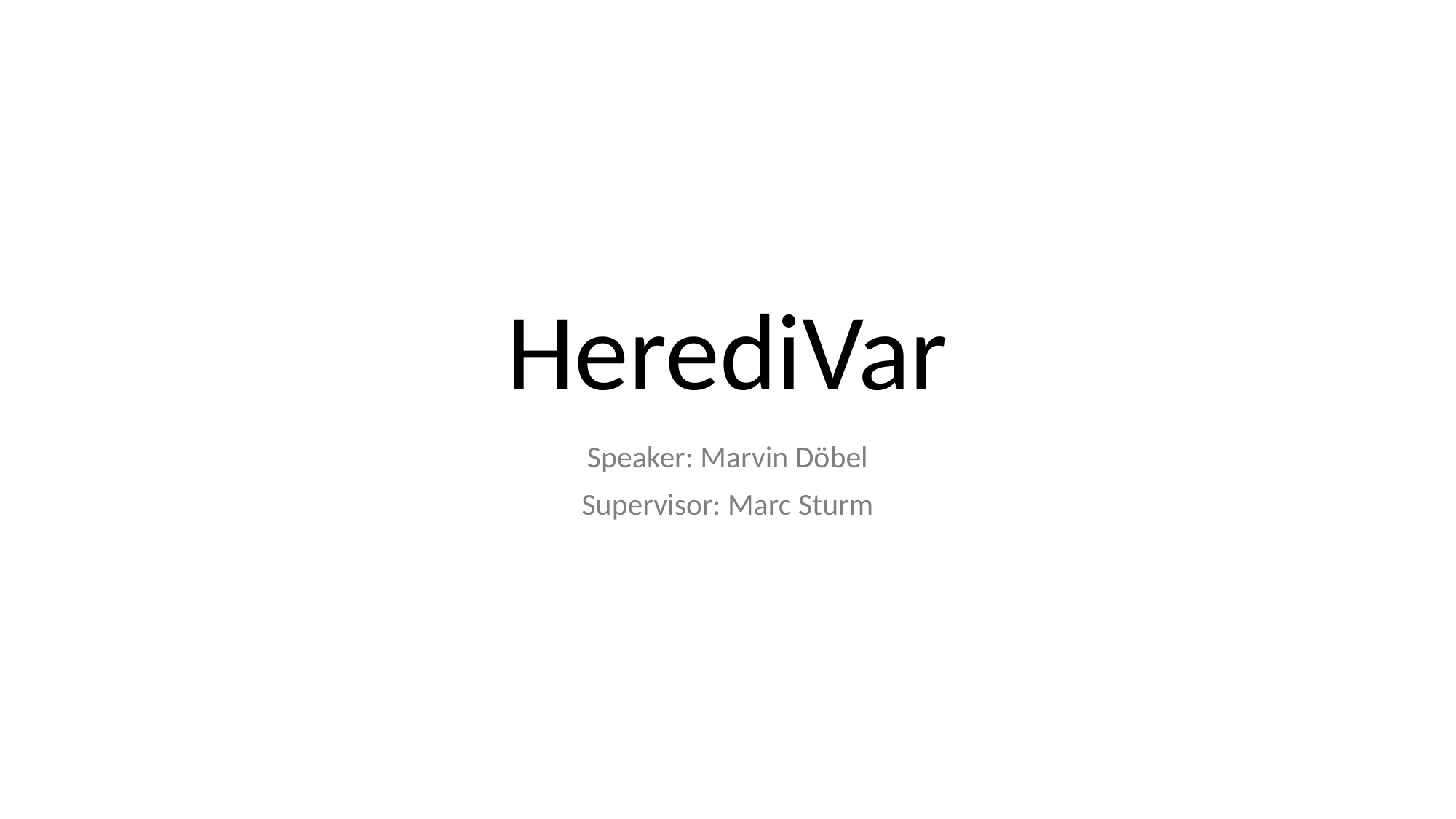

# HerediVar
Speaker: Marvin Döbel
Supervisor: Marc Sturm